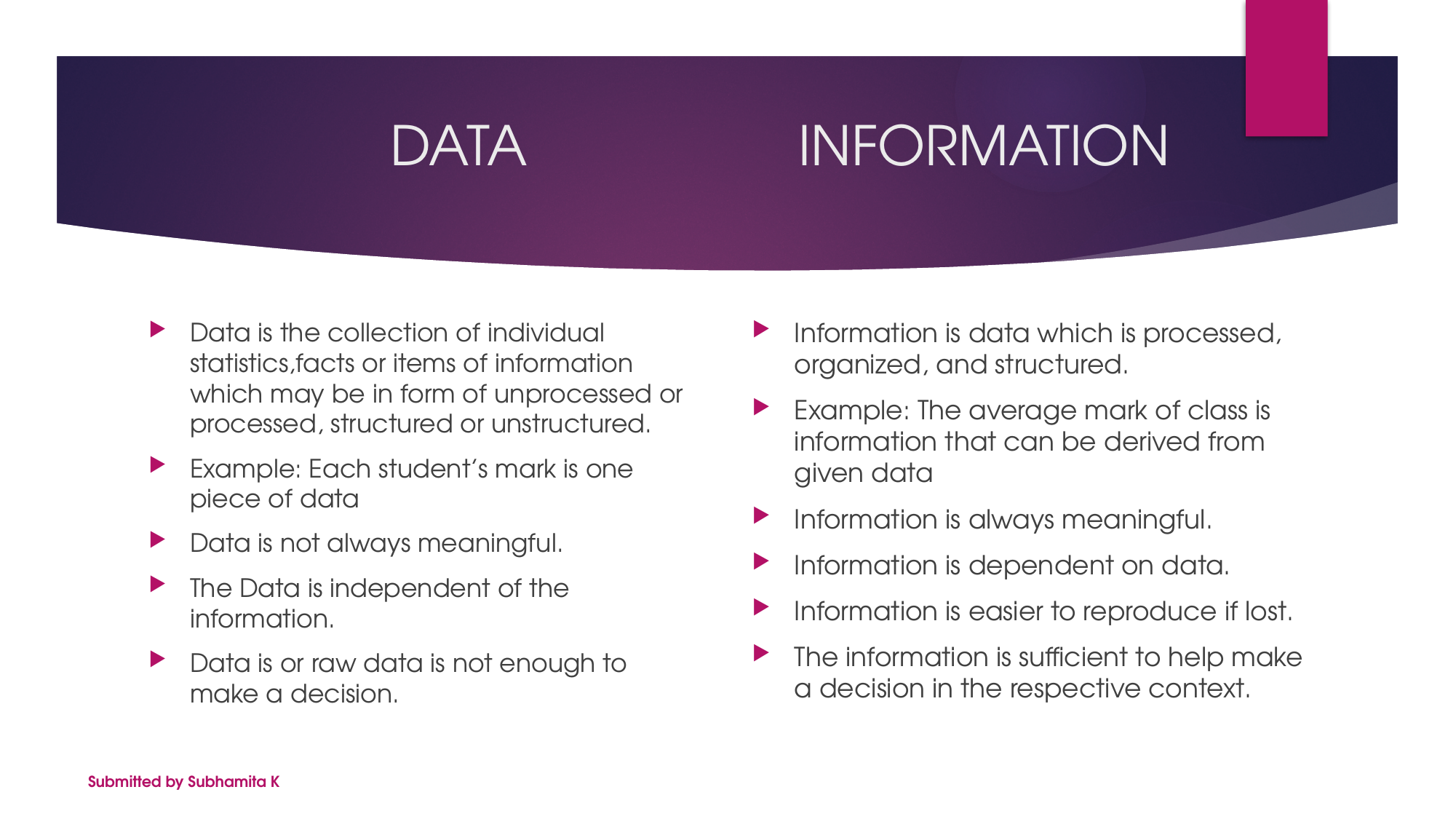

# DATA                  INFORMATION
Data is the collection of individual statistics,facts or items of information which may be in form of unprocessed or processed, structured or unstructured.
Example: Each student’s mark is one piece of data
Data is not always meaningful.
The Data is independent of the information.
Data is or raw data is not enough to make a decision.

Information is data which is processed, organized, and structured.
Example: The average mark of class is information that can be derived from given data
Information is always meaningful.
Information is dependent on data.
Information is easier to reproduce if lost.
The information is sufficient to help make a decision in the respective context.
Submitted by Subhamita K